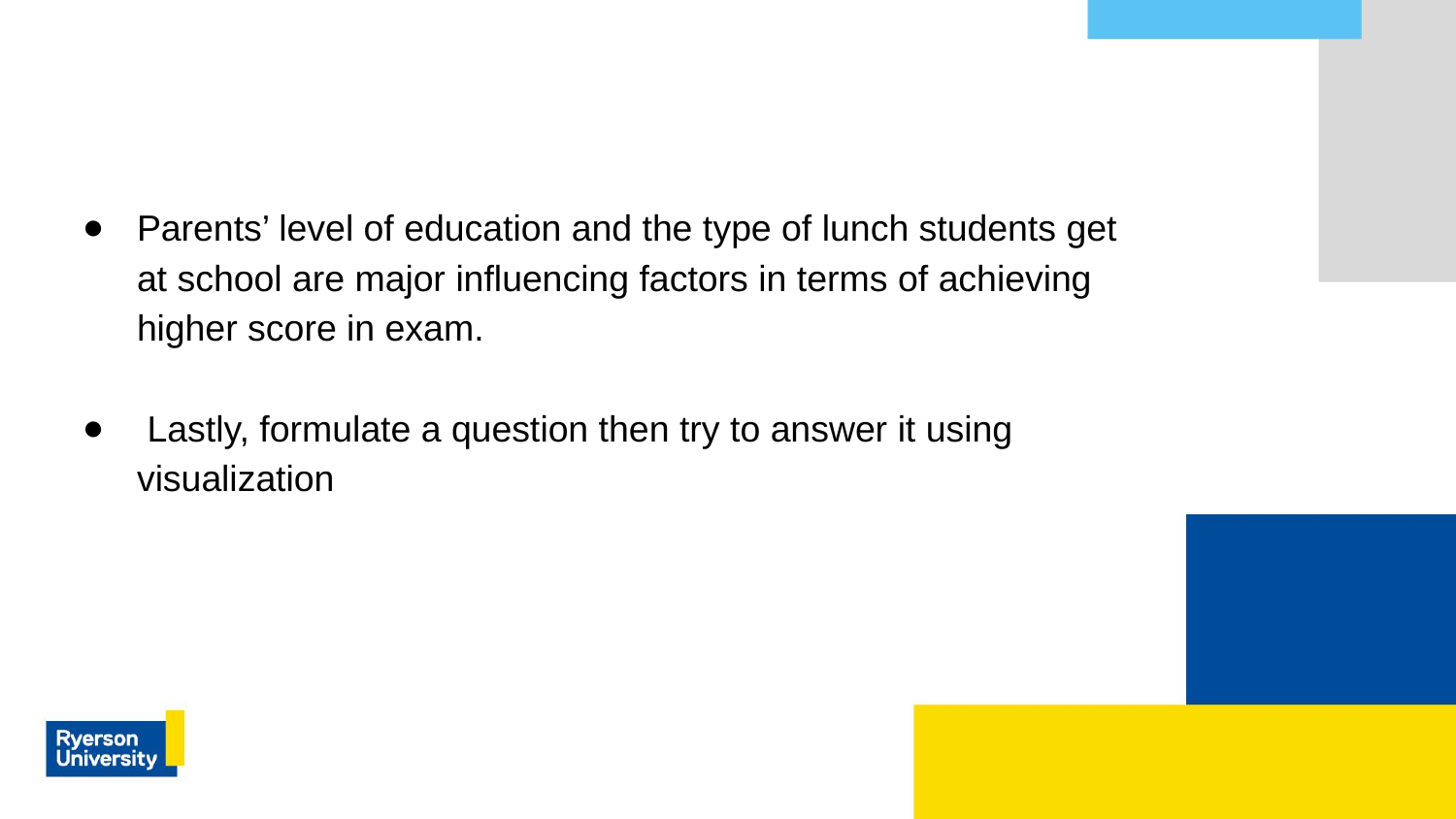

#
Parents’ level of education and the type of lunch students get at school are major influencing factors in terms of achieving higher score in exam.

 Lastly, formulate a question then try to answer it using visualization